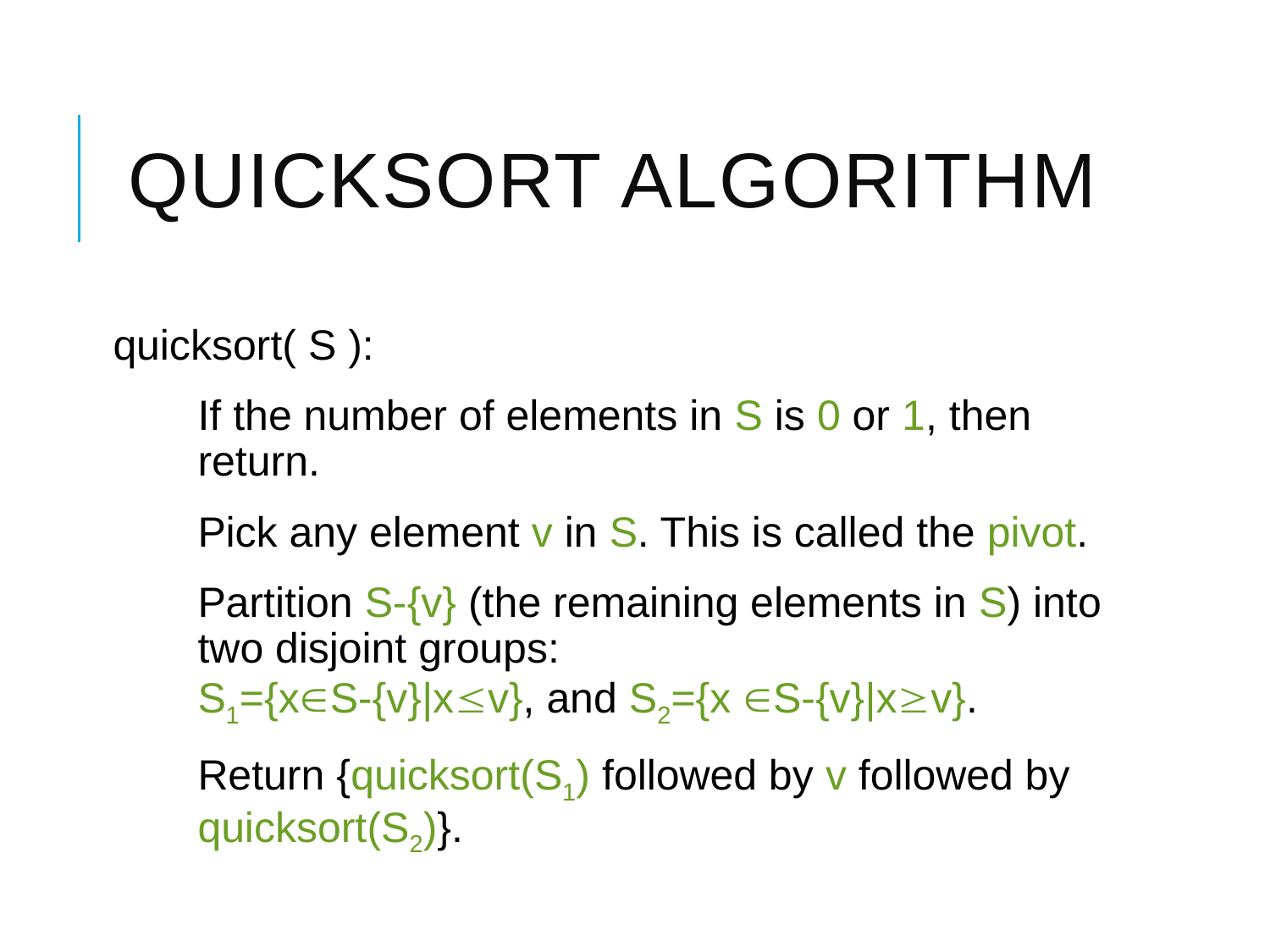

# Quicksort Algorithm
quicksort( S ):
If the number of elements in S is 0 or 1, then return.
Pick any element v in S. This is called the pivot.
Partition S-{v} (the remaining elements in S) into two disjoint groups:
S1={x∈S-{v}|x≤v}, and S2={x ∈S-{v}|x≥v}.
Return {quicksort(S1) followed by v followed by quicksort(S2)}.